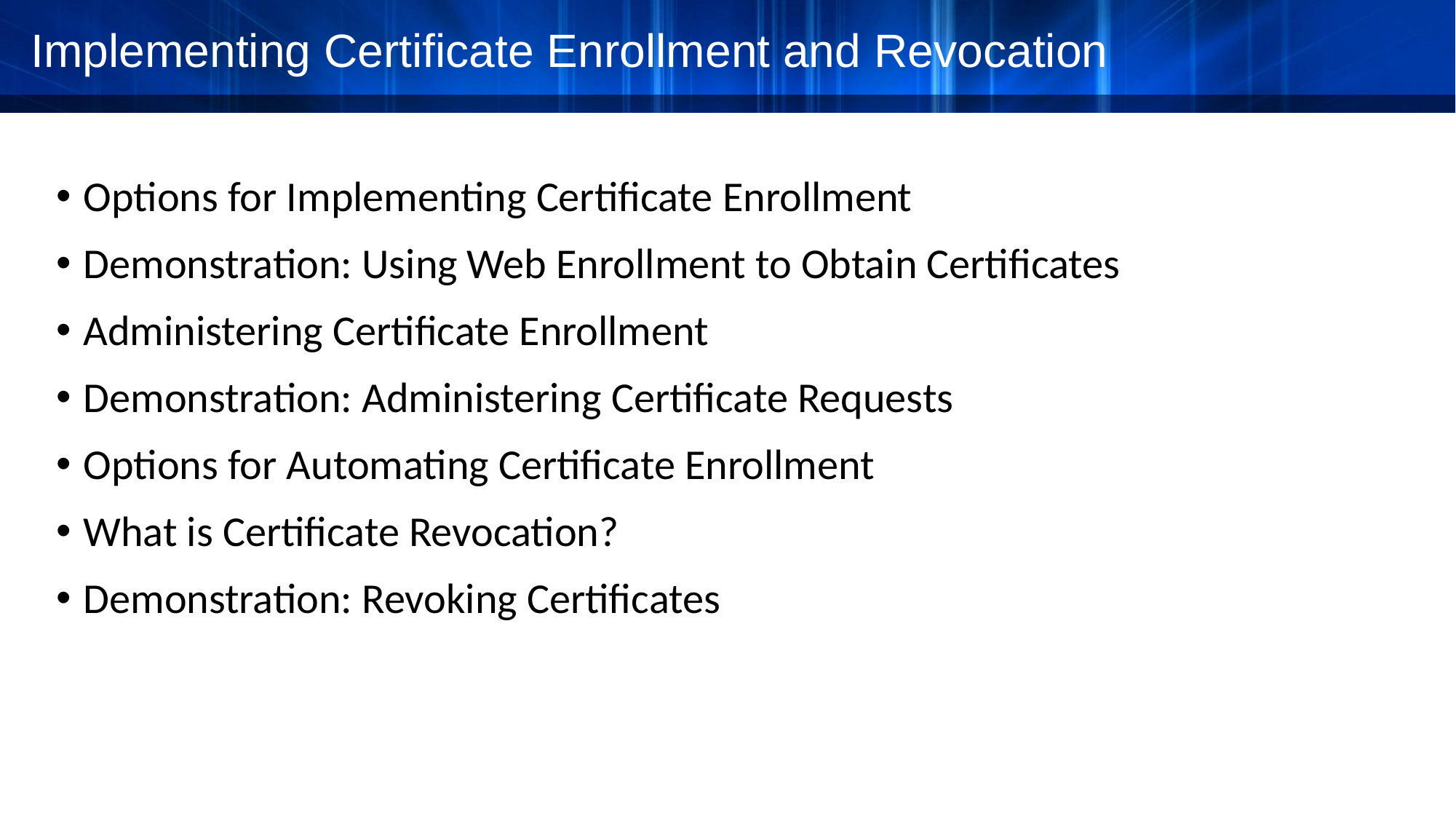

# Implementing Certificate Enrollment and Revocation
Options for Implementing Certificate Enrollment
Demonstration: Using Web Enrollment to Obtain Certificates
Administering Certificate Enrollment
Demonstration: Administering Certificate Requests
Options for Automating Certificate Enrollment
What is Certificate Revocation?
Demonstration: Revoking Certificates